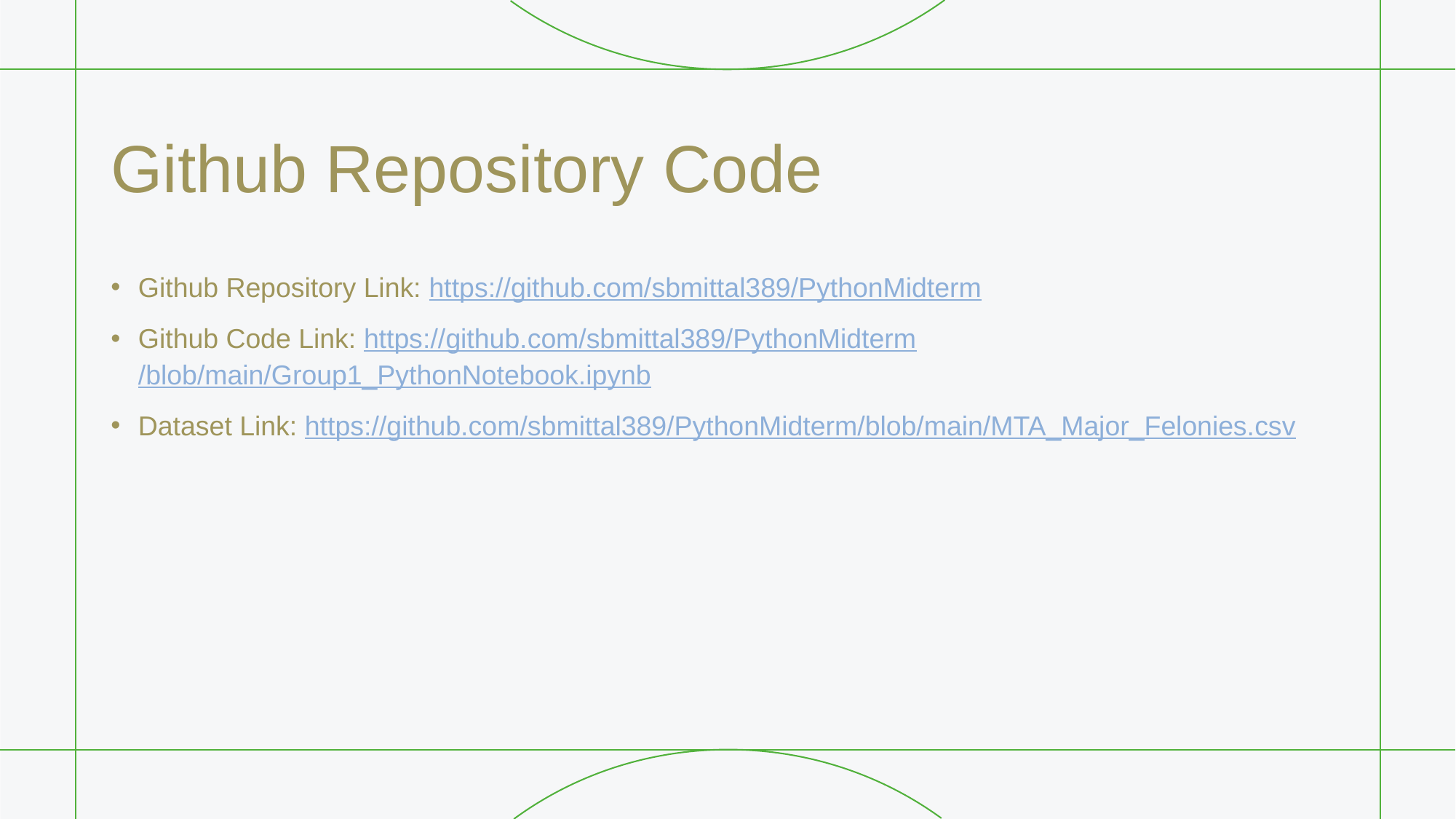

# Github Repository Code
Github Repository Link: https://github.com/sbmittal389/PythonMidterm
Github Code Link: https://github.com/sbmittal389/PythonMidterm/blob/main/Group1_PythonNotebook.ipynb
Dataset Link: https://github.com/sbmittal389/PythonMidterm/blob/main/MTA_Major_Felonies.csv